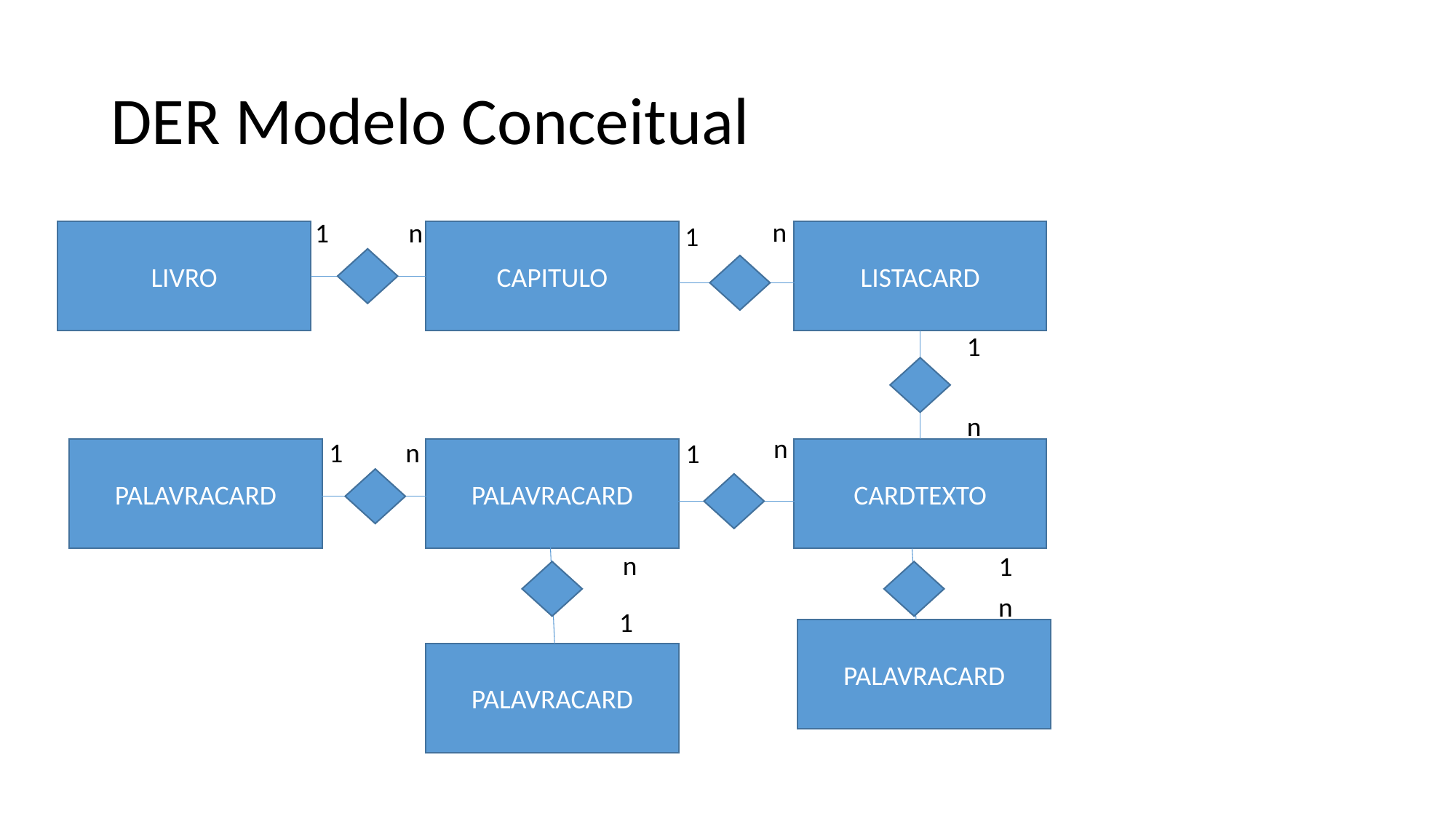

# DER Modelo Conceitual
n
1
n
1
LIVRO
CAPITULO
LISTACARD

1

n
n
1
n
1
PALAVRACARD
PALAVRACARD
CARDTEXTO

n
1

n
1
PALAVRACARD
PALAVRACARD